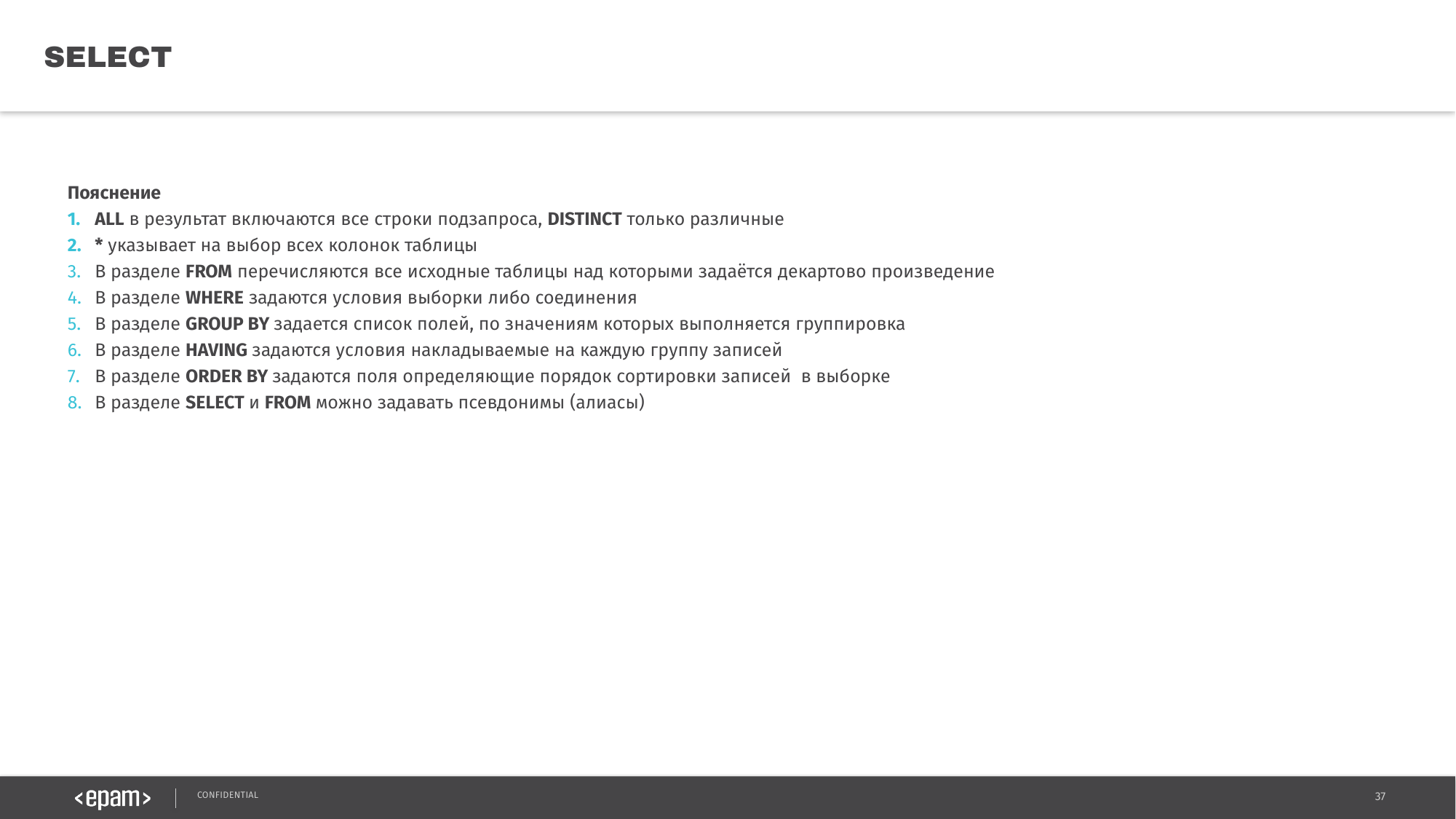

SELECT
Пояснение
ALL в результат включаются все строки подзапроса, DISTINCT только различные
* указывает на выбор всех колонок таблицы
В разделе FROM перечисляются все исходные таблицы над которыми задаётся декартово произведение
В разделе WHERE задаются условия выборки либо соединения
В разделе GROUP BY задается список полей, по значениям которых выполняется группировка
В разделе HAVING задаются условия накладываемые на каждую группу записей
В разделе ORDER BY задаются поля определяющие порядок сортировки записей  в выборке
В разделе SELECT и FROM можно задавать псевдонимы (алиасы)